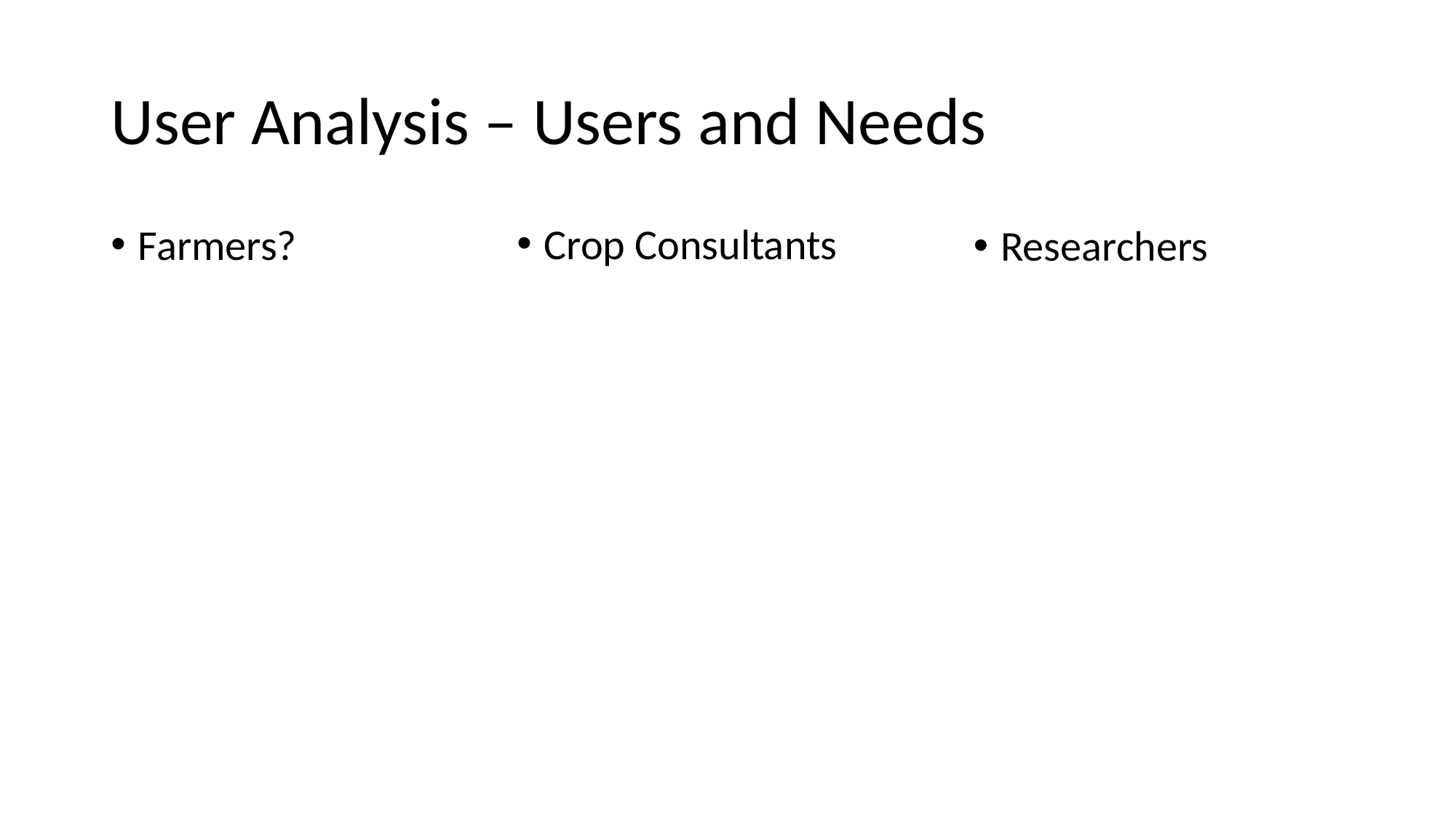

# User Analysis – Users and Needs
Crop Consultants

Farmers?

Researchers